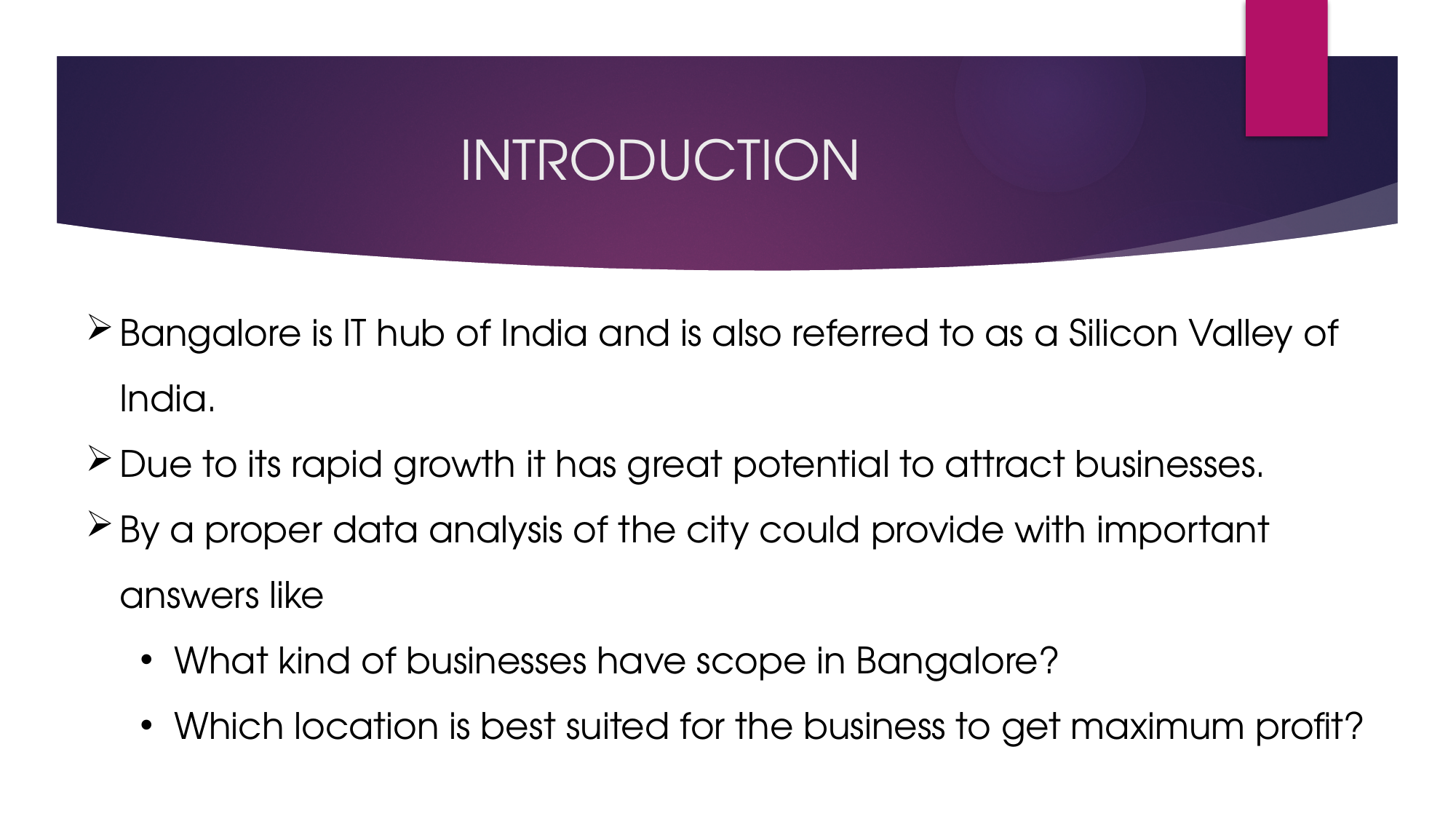

# INTRODUCTION
Bangalore is IT hub of India and is also referred to as a Silicon Valley of India.
Due to its rapid growth it has great potential to attract businesses.
By a proper data analysis of the city could provide with important answers like
What kind of businesses have scope in Bangalore?
Which location is best suited for the business to get maximum profit?